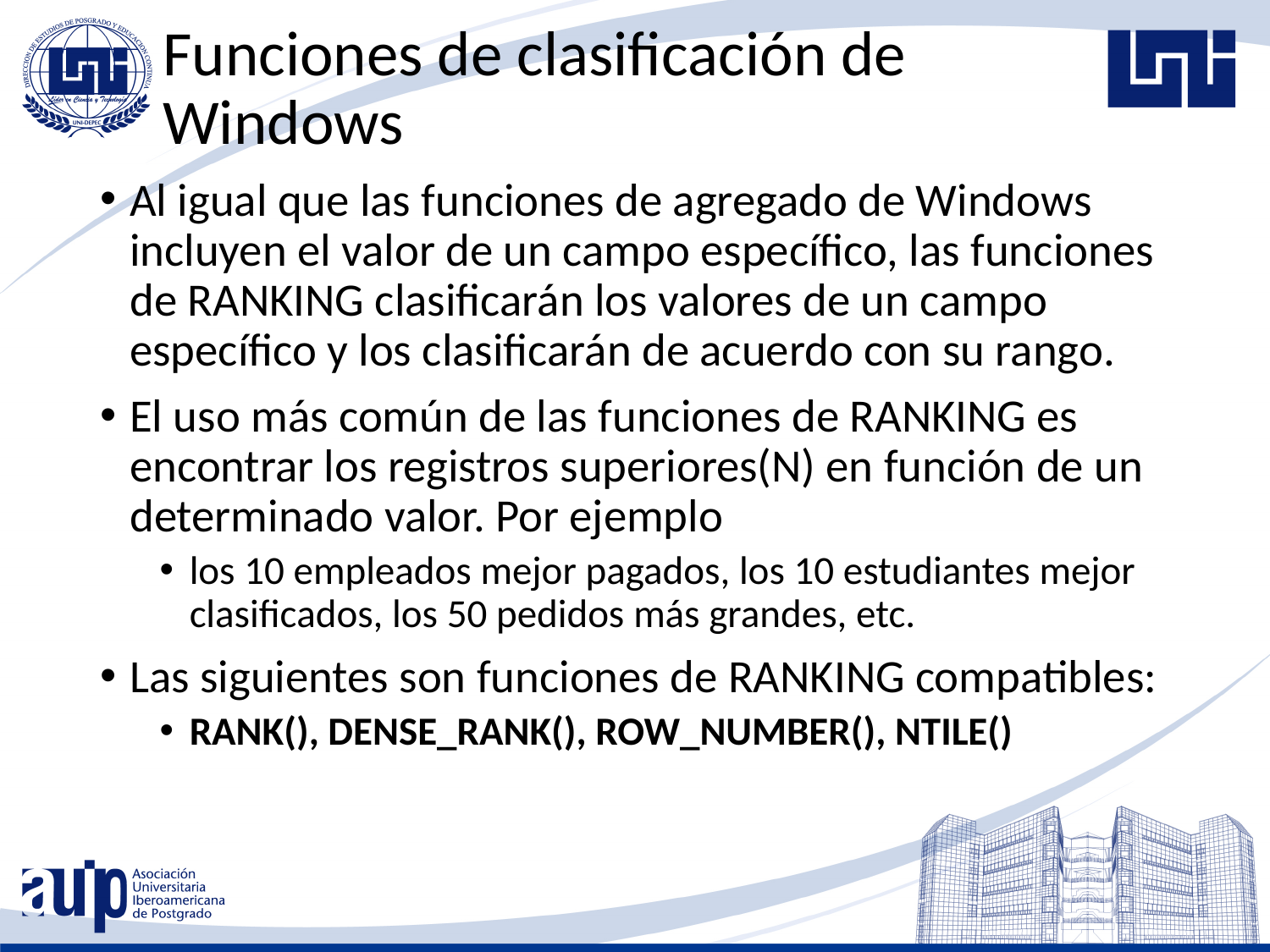

# Funciones de clasificación de Windows
Al igual que las funciones de agregado de Windows incluyen el valor de un campo específico, las funciones de RANKING clasificarán los valores de un campo específico y los clasificarán de acuerdo con su rango.
El uso más común de las funciones de RANKING es encontrar los registros superiores(N) en función de un determinado valor. Por ejemplo
los 10 empleados mejor pagados, los 10 estudiantes mejor clasificados, los 50 pedidos más grandes, etc.
Las siguientes son funciones de RANKING compatibles:
RANK(), DENSE_RANK(), ROW_NUMBER(), NTILE()